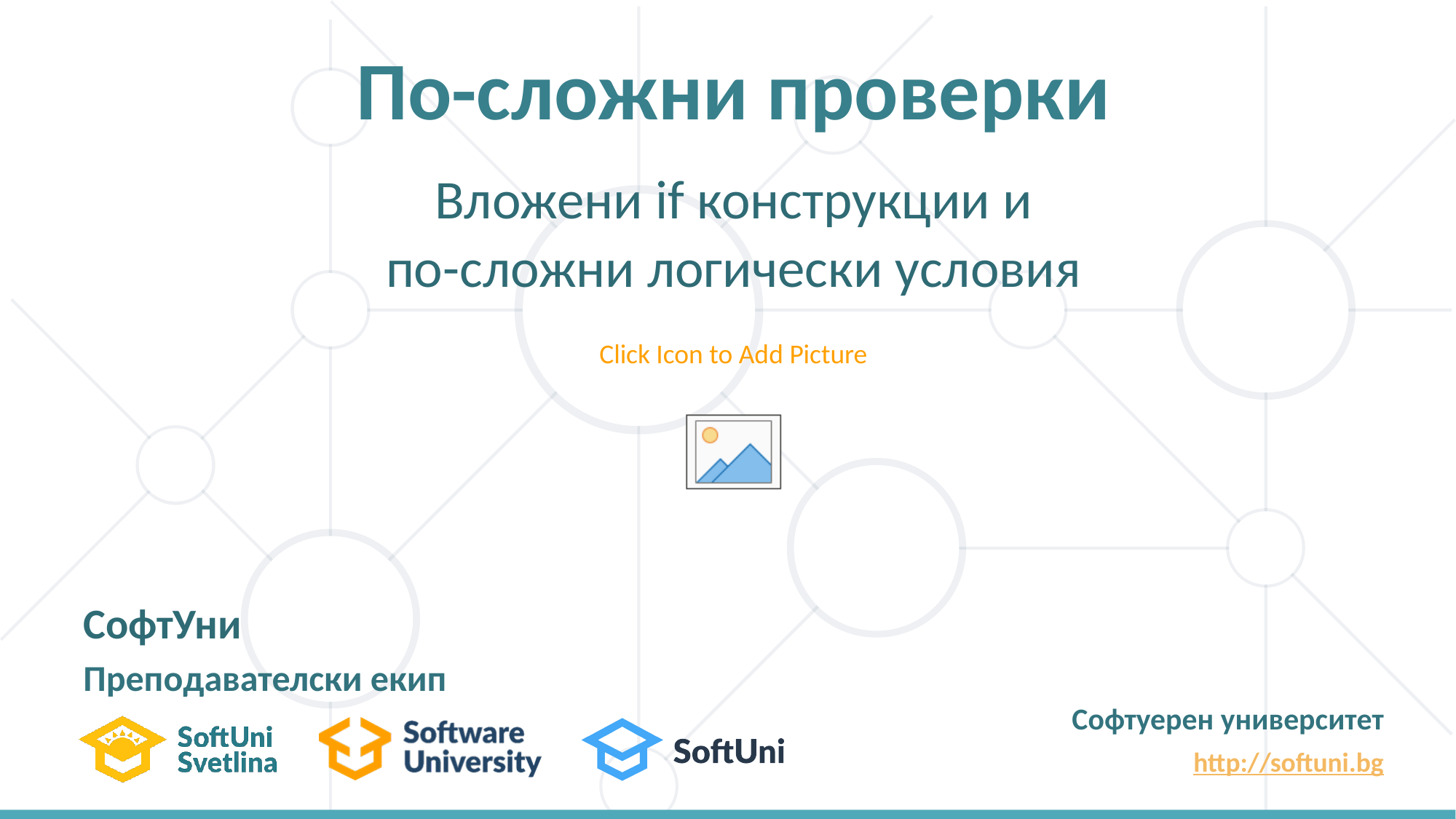

# По-сложни проверки
Вложени if конструкции и
по-сложни логически условия

СофтУни
Преподавателски екип
Софтуерен университет
http://softuni.bg